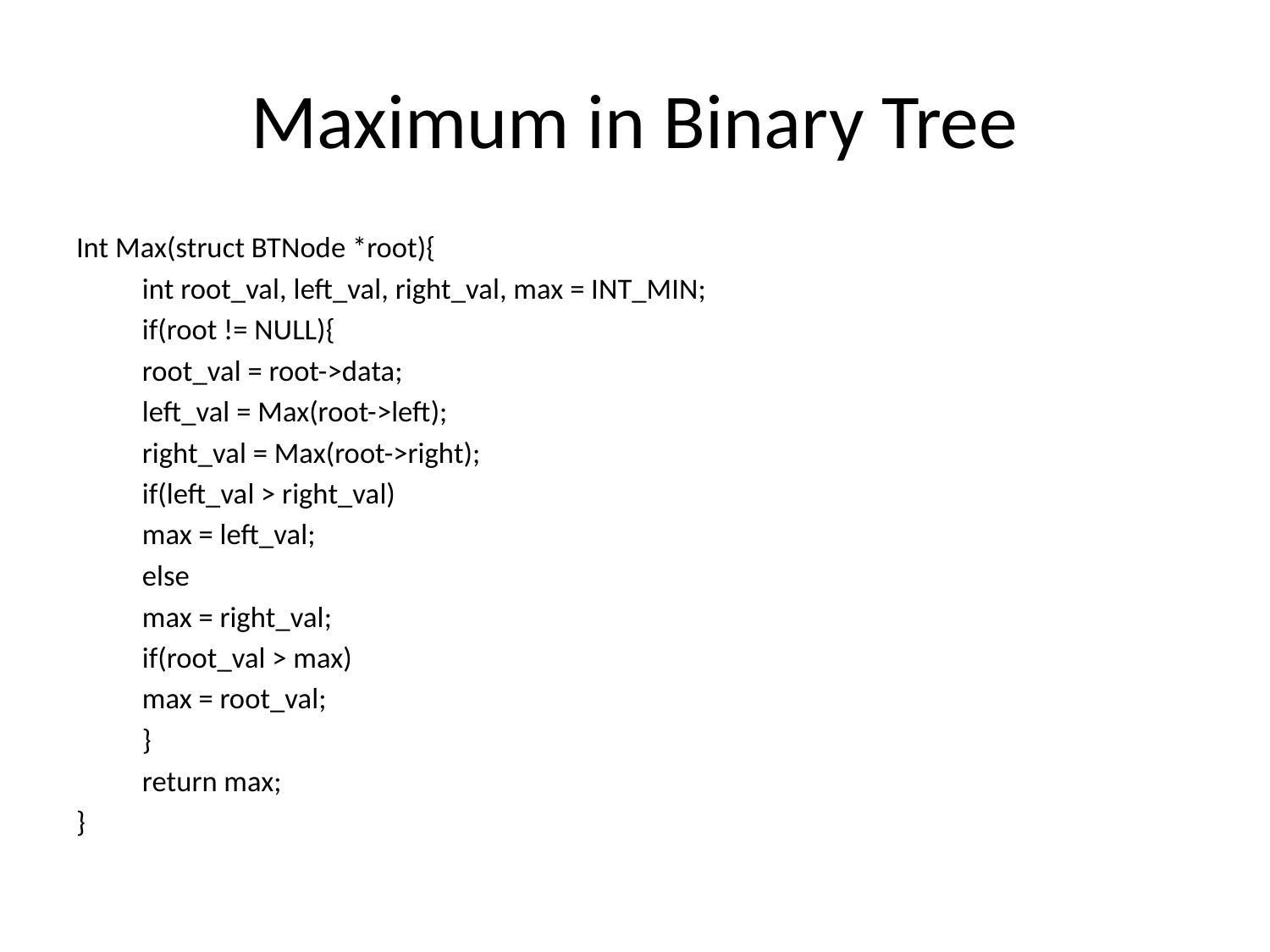

# Maximum in Binary Tree
Int Max(struct BTNode *root){
	int root_val, left_val, right_val, max = INT_MIN;
	if(root != NULL){
		root_val = root->data;
		left_val = Max(root->left);
		right_val = Max(root->right);
		if(left_val > right_val)
			max = left_val;
		else
			max = right_val;
		if(root_val > max)
			max = root_val;
	}
	return max;
}